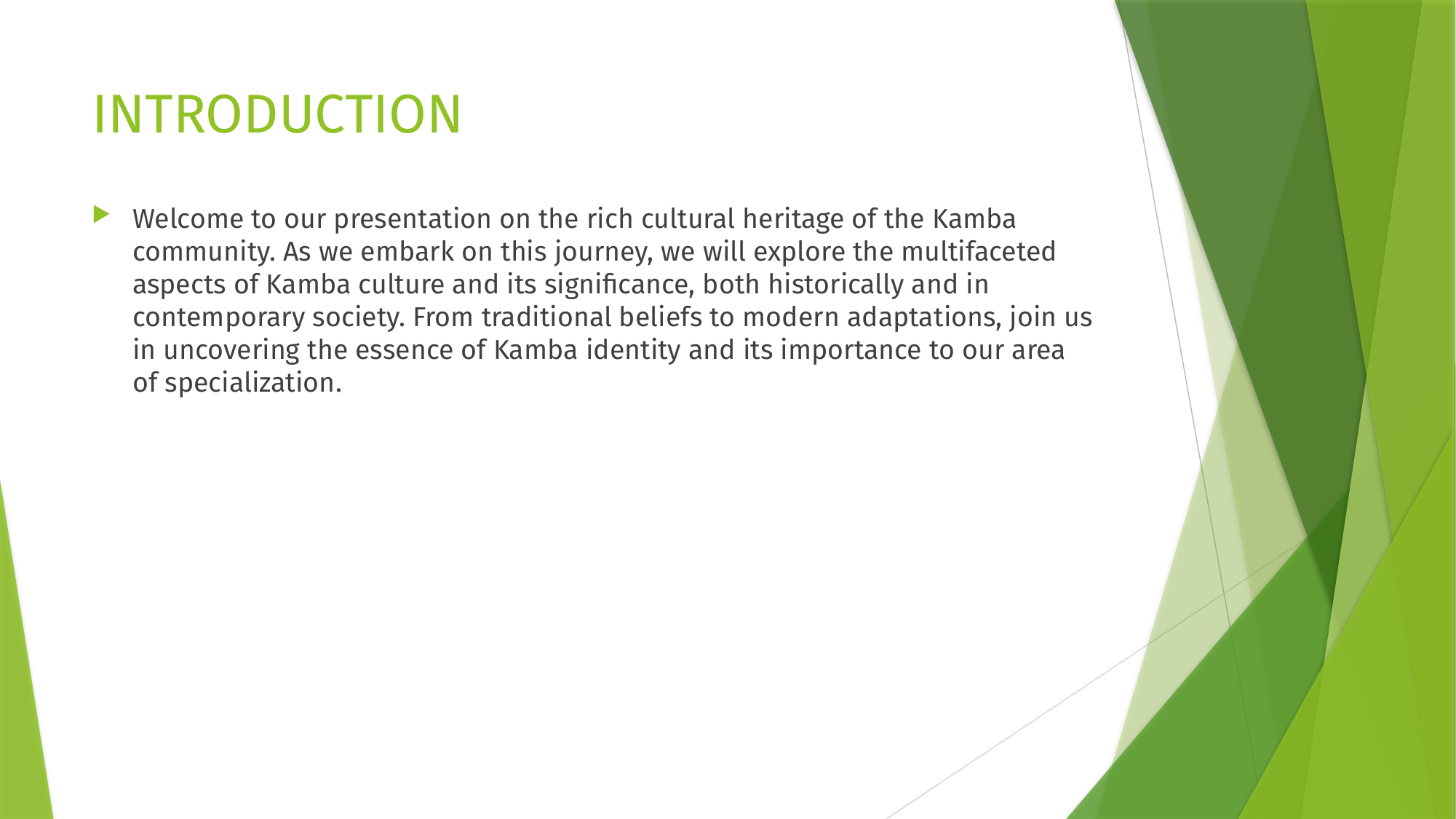

# INTRODUCTION
Welcome to our presentation on the rich cultural heritage of the Kamba community. As we embark on this journey, we will explore the multifaceted aspects of Kamba culture and its significance, both historically and in contemporary society. From traditional beliefs to modern adaptations, join us in uncovering the essence of Kamba identity and its importance to our area of specialization.